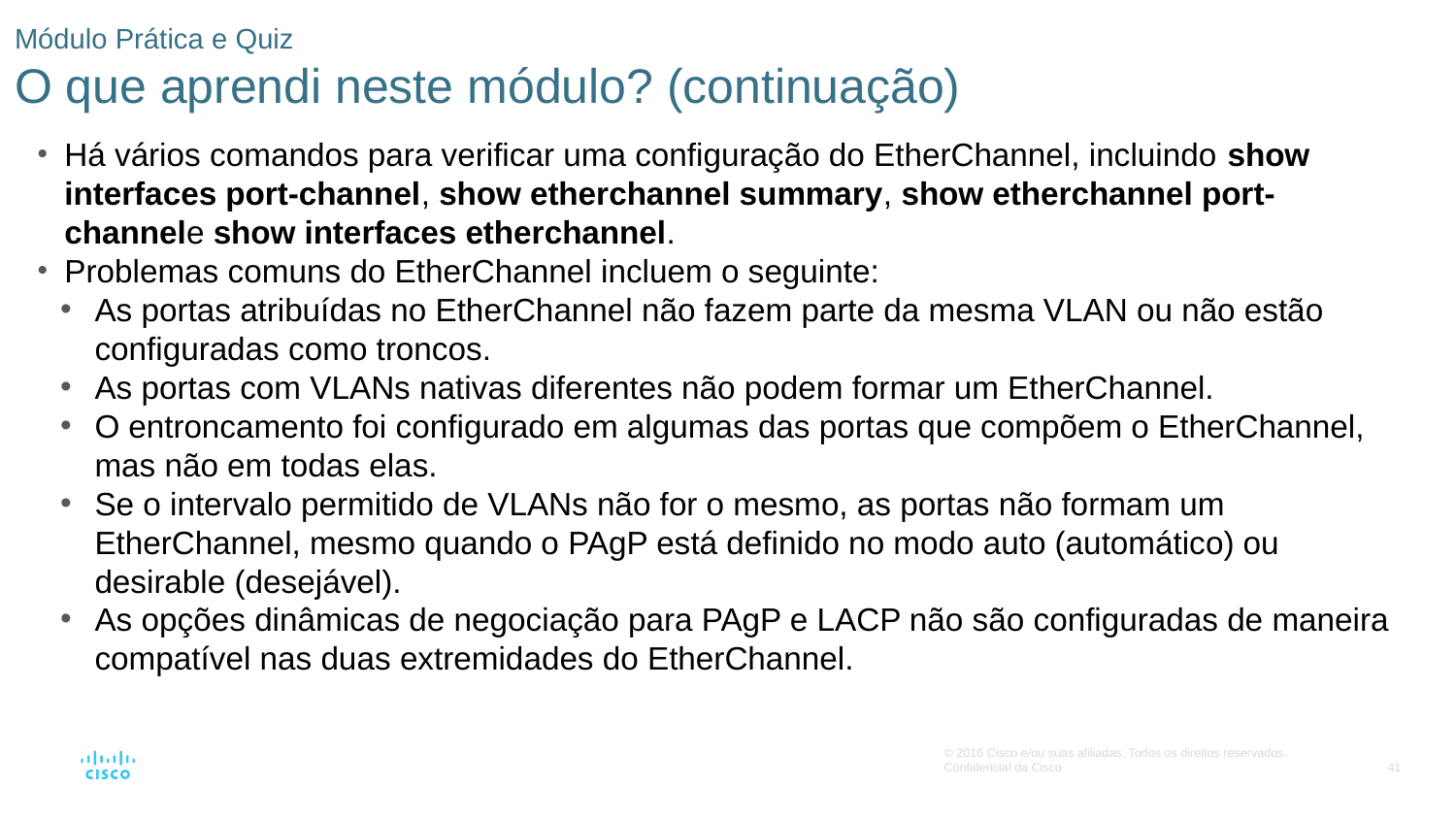

# Módulo Prática e Quiz O que aprendi neste módulo? (continuação)
Há vários comandos para verificar uma configuração do EtherChannel, incluindo show interfaces port-channel, show etherchannel summary, show etherchannel port-channele show interfaces etherchannel.
Problemas comuns do EtherChannel incluem o seguinte:
As portas atribuídas no EtherChannel não fazem parte da mesma VLAN ou não estão configuradas como troncos.
As portas com VLANs nativas diferentes não podem formar um EtherChannel.
O entroncamento foi configurado em algumas das portas que compõem o EtherChannel, mas não em todas elas.
Se o intervalo permitido de VLANs não for o mesmo, as portas não formam um EtherChannel, mesmo quando o PAgP está definido no modo auto (automático) ou desirable (desejável).
As opções dinâmicas de negociação para PAgP e LACP não são configuradas de maneira compatível nas duas extremidades do EtherChannel.